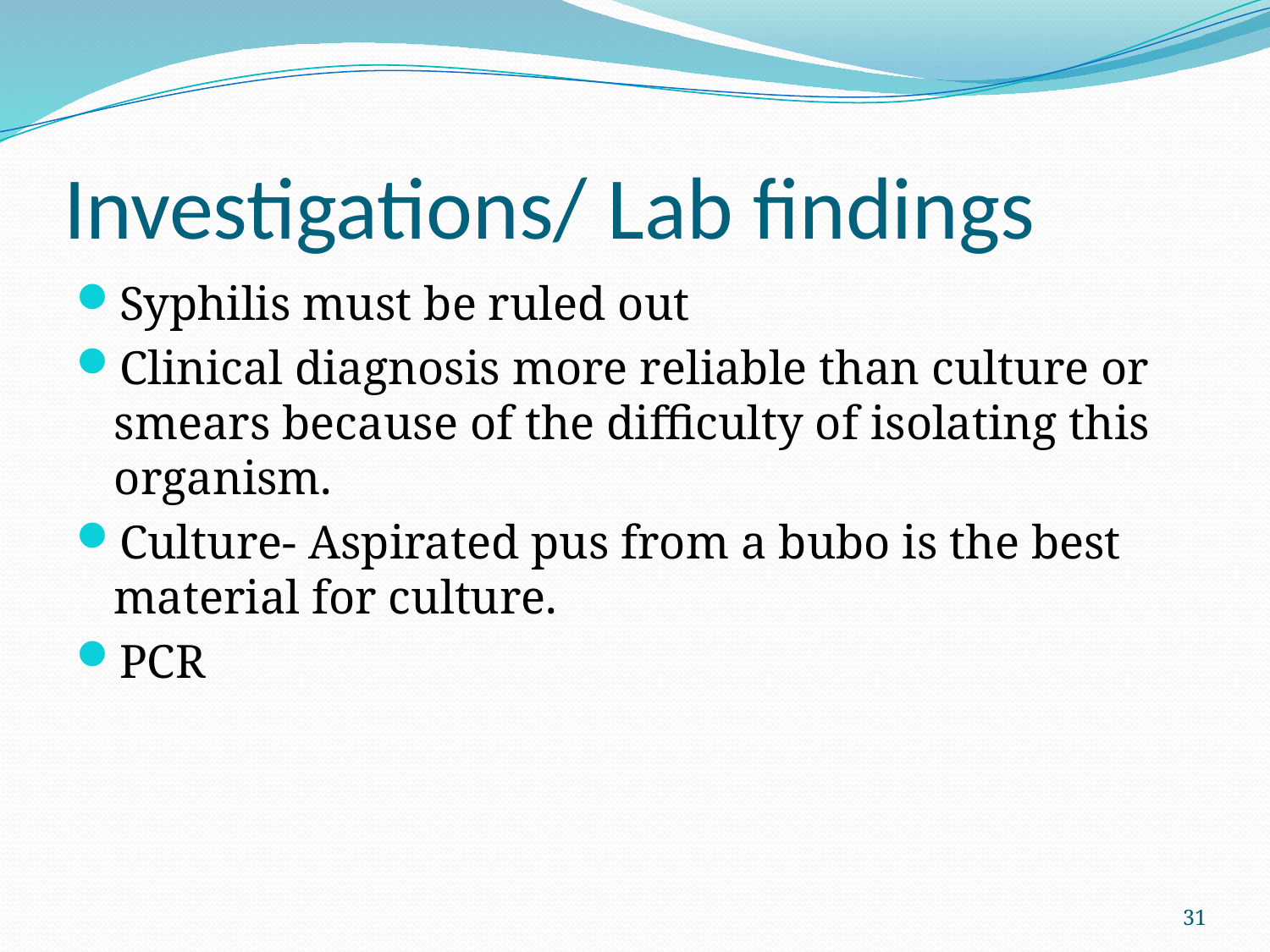

# Investigations/ Lab findings
Syphilis must be ruled out
Clinical diagnosis more reliable than culture or smears because of the difficulty of isolating this organism.
Culture- Aspirated pus from a bubo is the best material for culture.
PCR
31